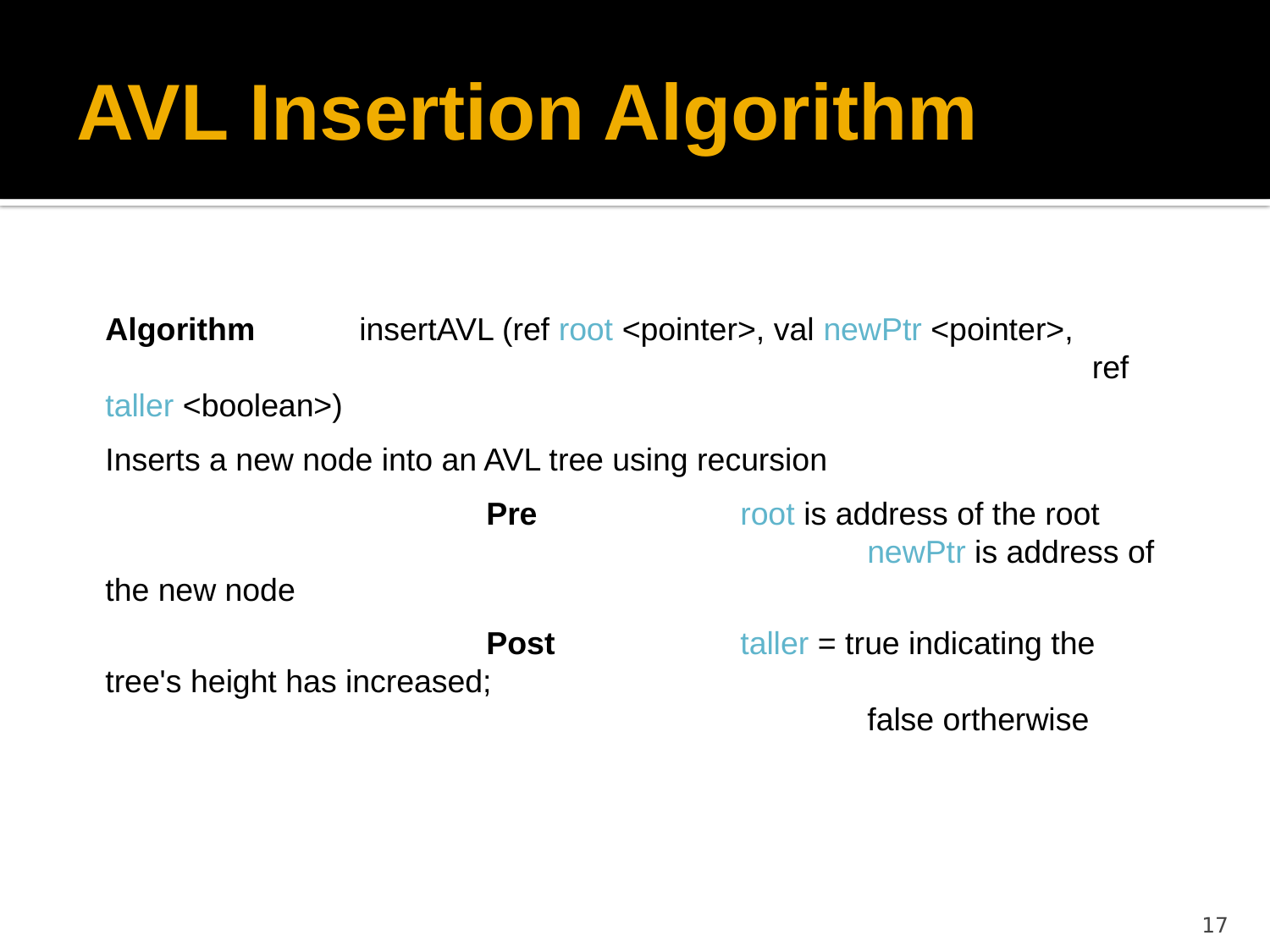

# AVL Insertion Algorithm
Algorithm 	insertAVL (ref root <pointer>, val newPtr <pointer>,
							           ref taller <boolean>)
Inserts a new node into an AVL tree using recursion
			Pre		root is address of the root
						newPtr is address of the new node
			Post		taller = true indicating the tree's height has increased;
						false ortherwise

17